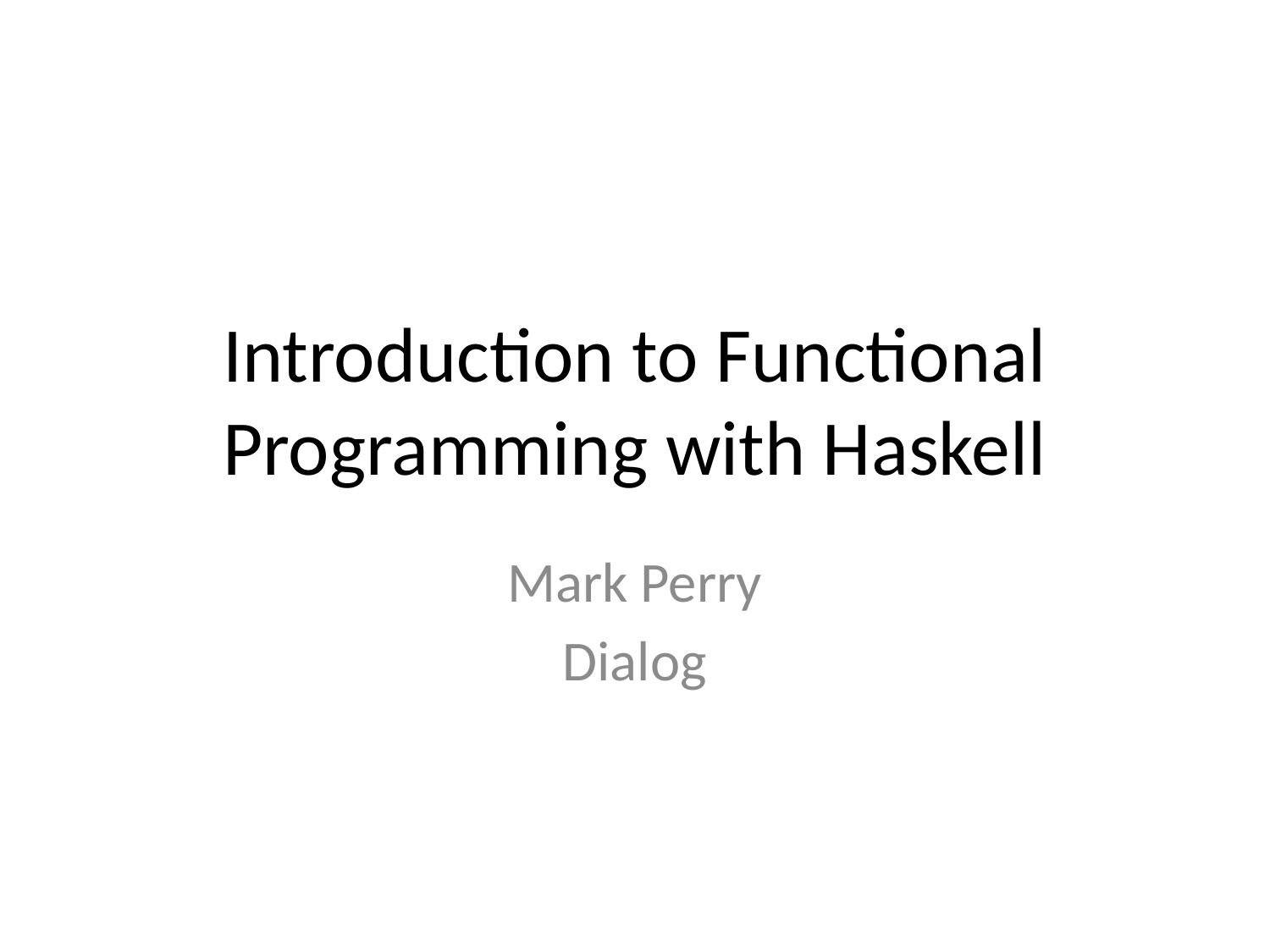

# Introduction to Functional Programming with Haskell
Mark Perry
Dialog